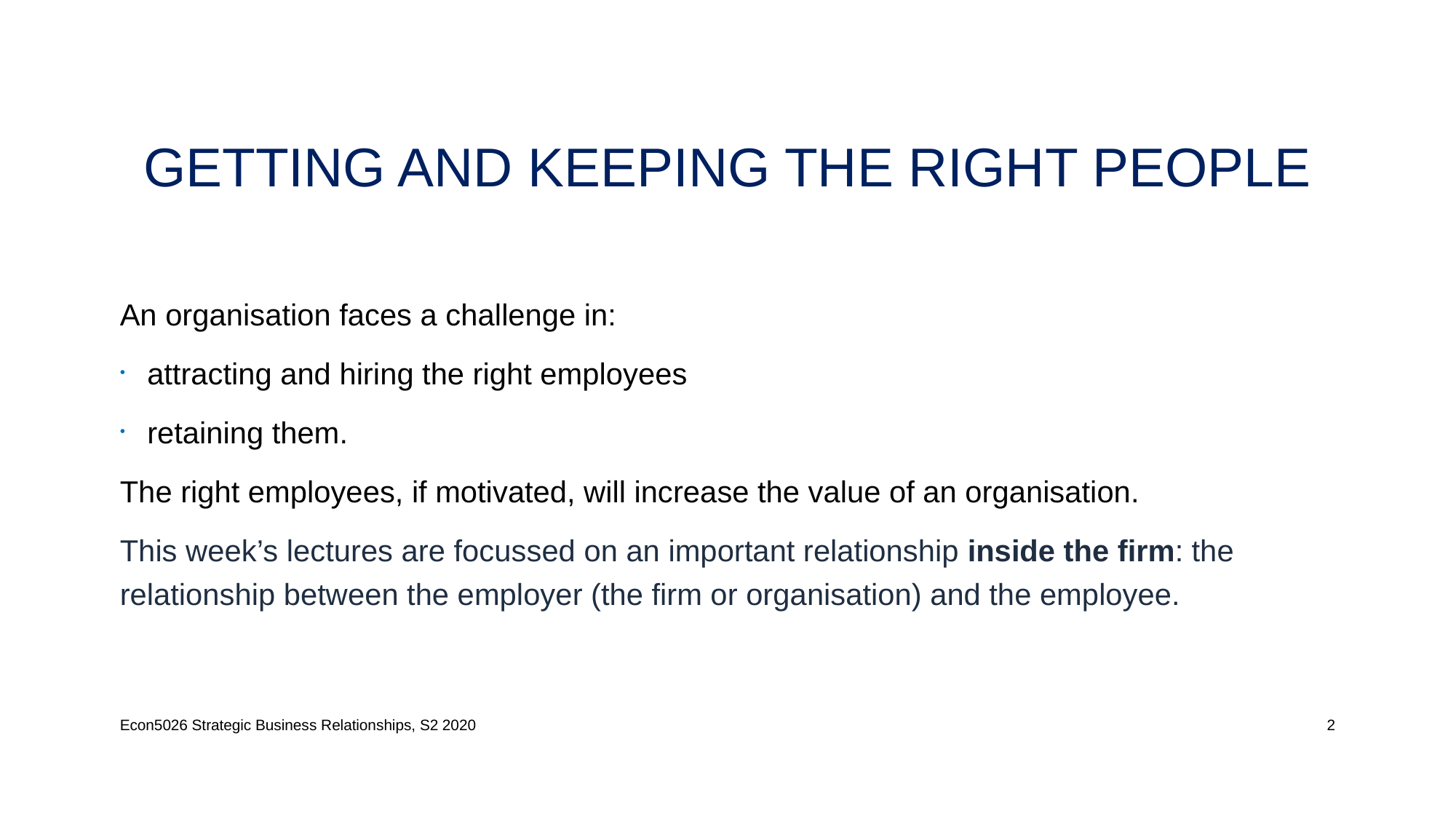

# Getting and keeping the right people
An organisation faces a challenge in:
attracting and hiring the right employees
retaining them.
The right employees, if motivated, will increase the value of an organisation.
This week’s lectures are focussed on an important relationship inside the firm: the relationship between the employer (the firm or organisation) and the employee.

Econ5026 Strategic Business Relationships, S2 2020
2